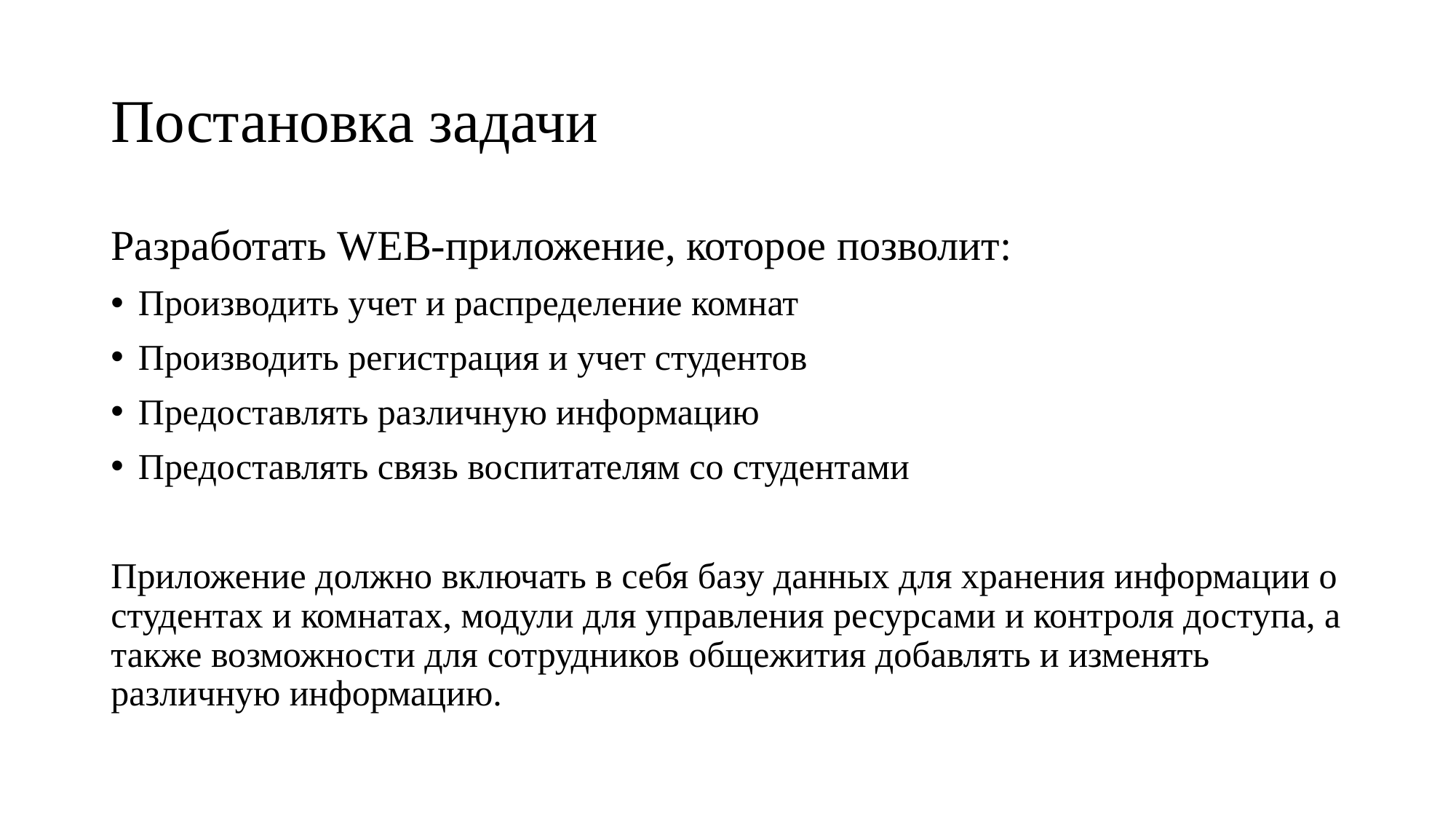

# Постановка задачи
Разработать WEB-приложение, которое позволит:
Производить учет и распределение комнат
Производить регистрация и учет студентов
Предоставлять различную информацию
Предоставлять связь воспитателям со студентами

Приложение должно включать в себя базу данных для хранения информации о студентах и комнатах, модули для управления ресурсами и контроля доступа, а также возможности для сотрудников общежития добавлять и изменять различную информацию.